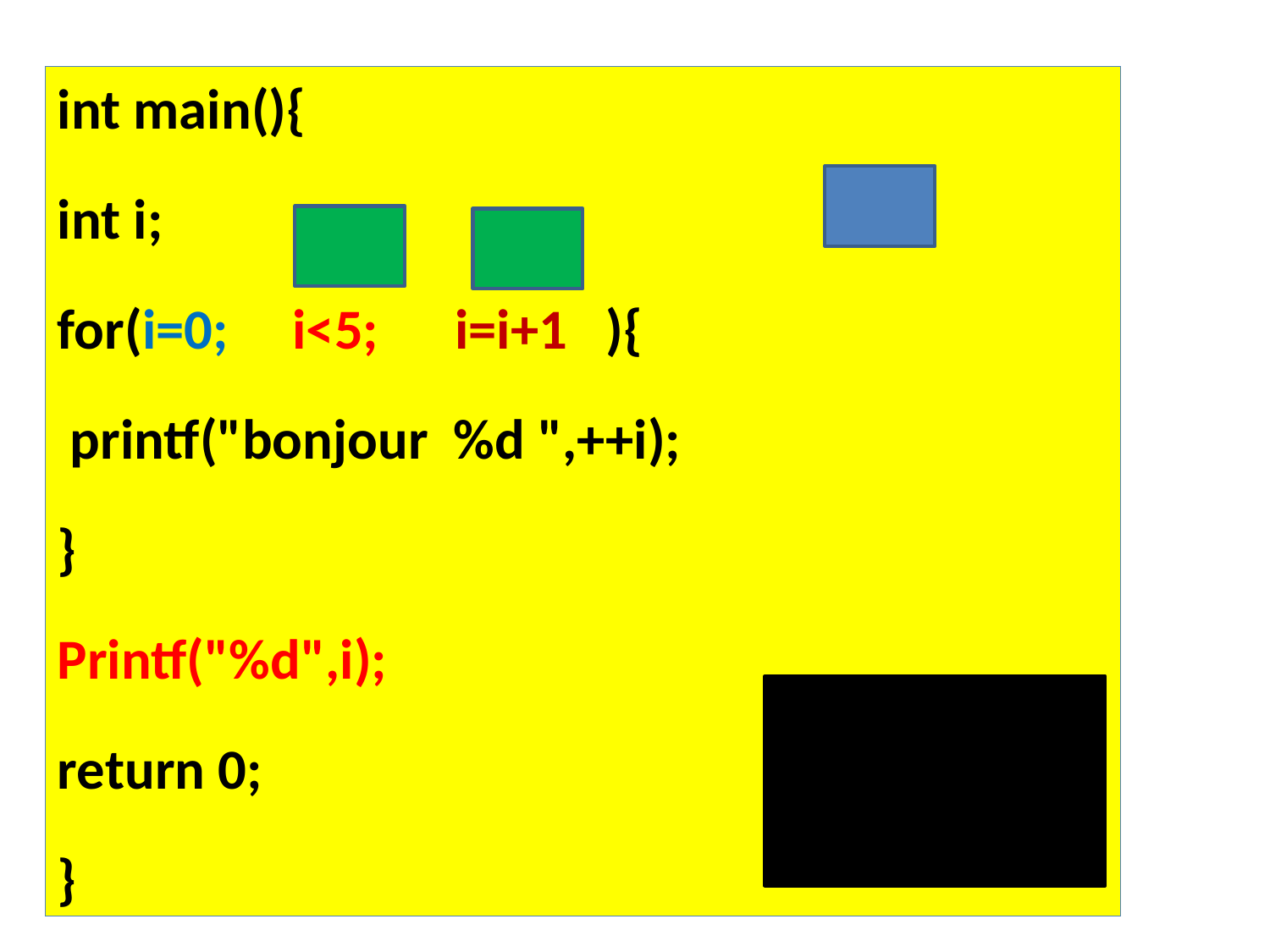

int main(){
int i;
for(i=0;     i<5;      i=i+1   ){
 printf("bonjour  %d ",++i);
}
Printf("%d",i);
return 0;
}